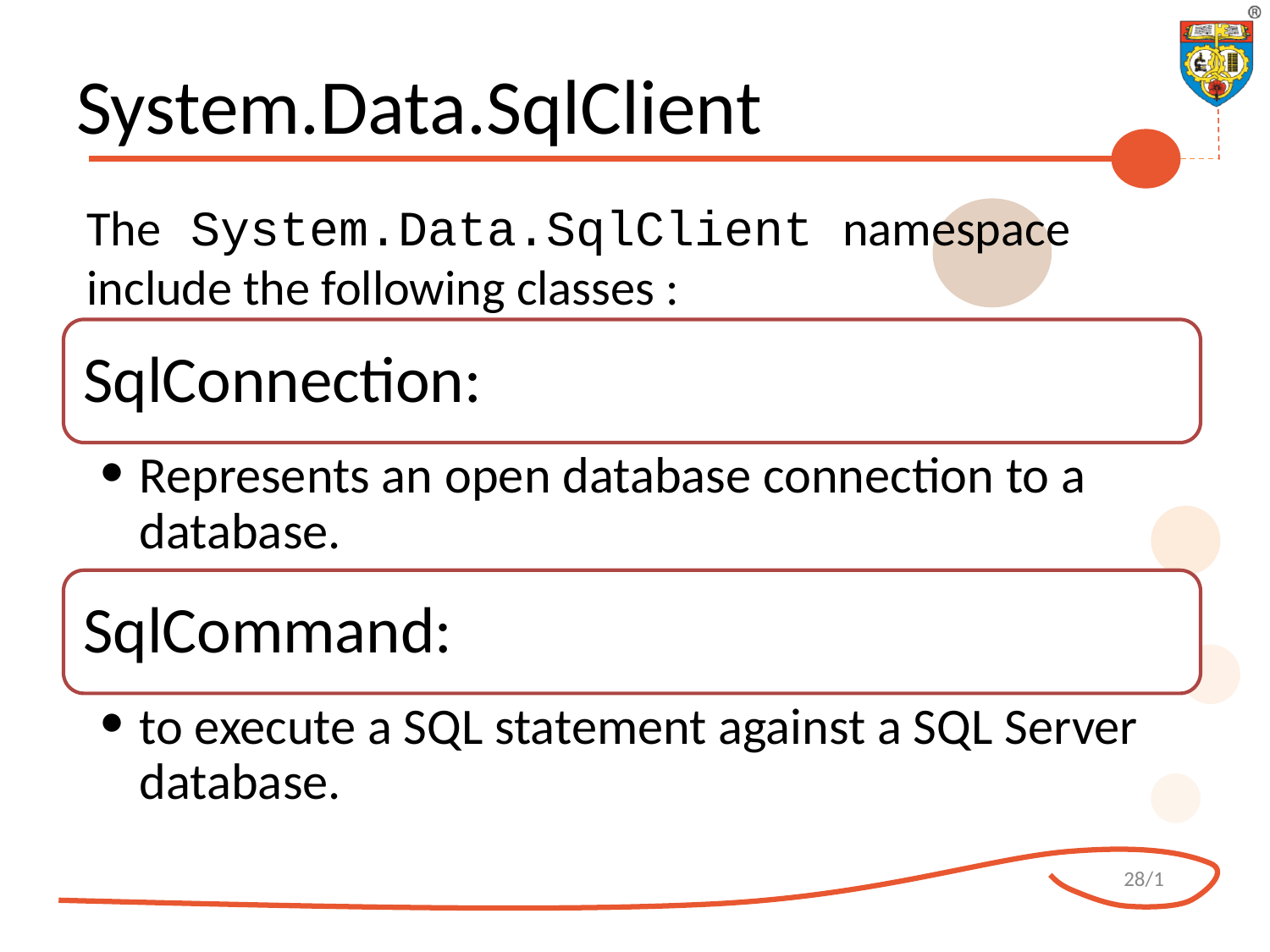

# System.Data.SqlClient
The System.Data.SqlClient namespace include the following classes :

SqlConnection:

Represents an open database connection to a database.

SqlCommand:

to execute a SQL statement against a SQL Server database.